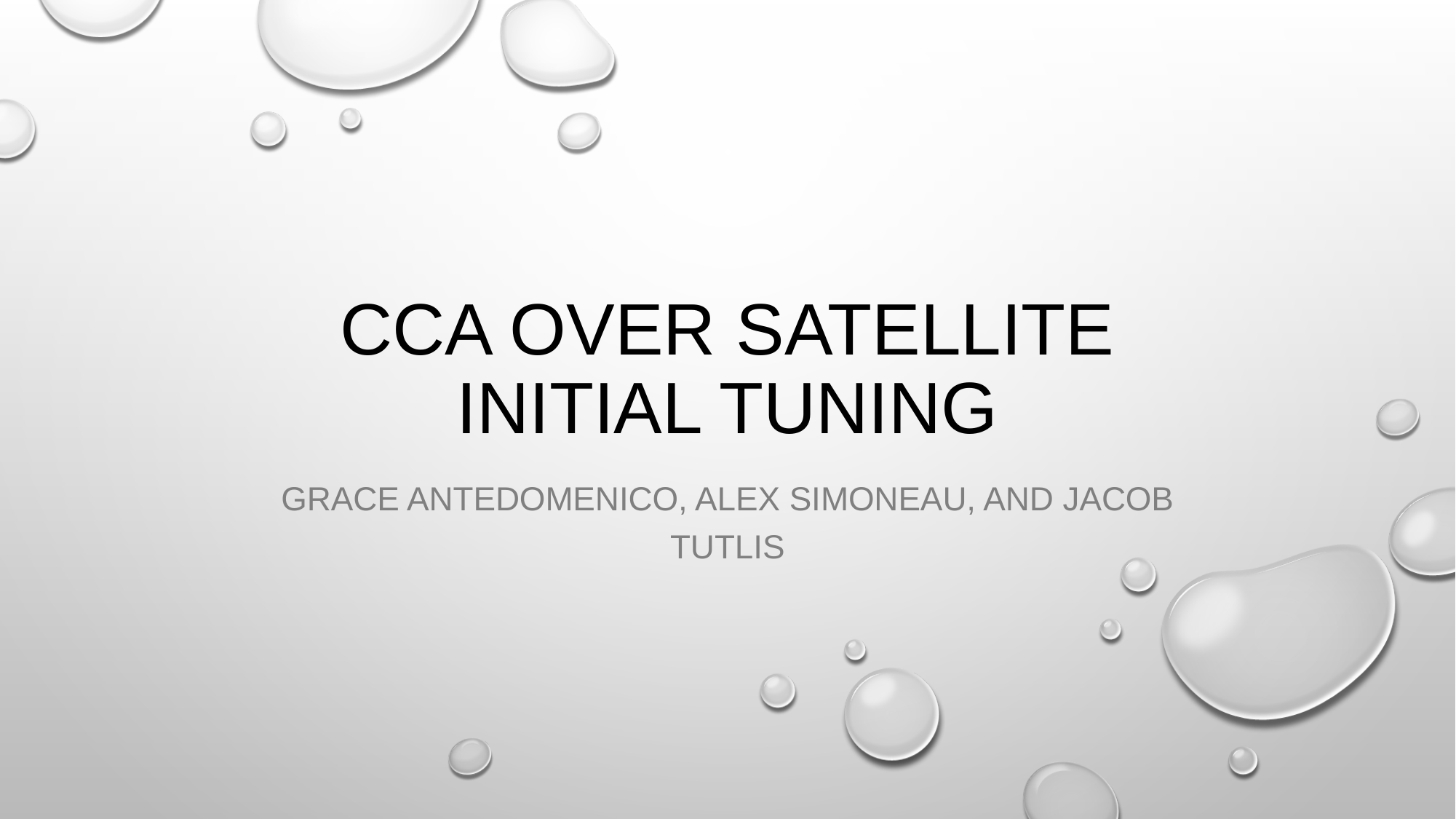

# CCA Over satellite INITIAL Tuning
Grace Antedomenico, Alex Simoneau, and Jacob Tutlis